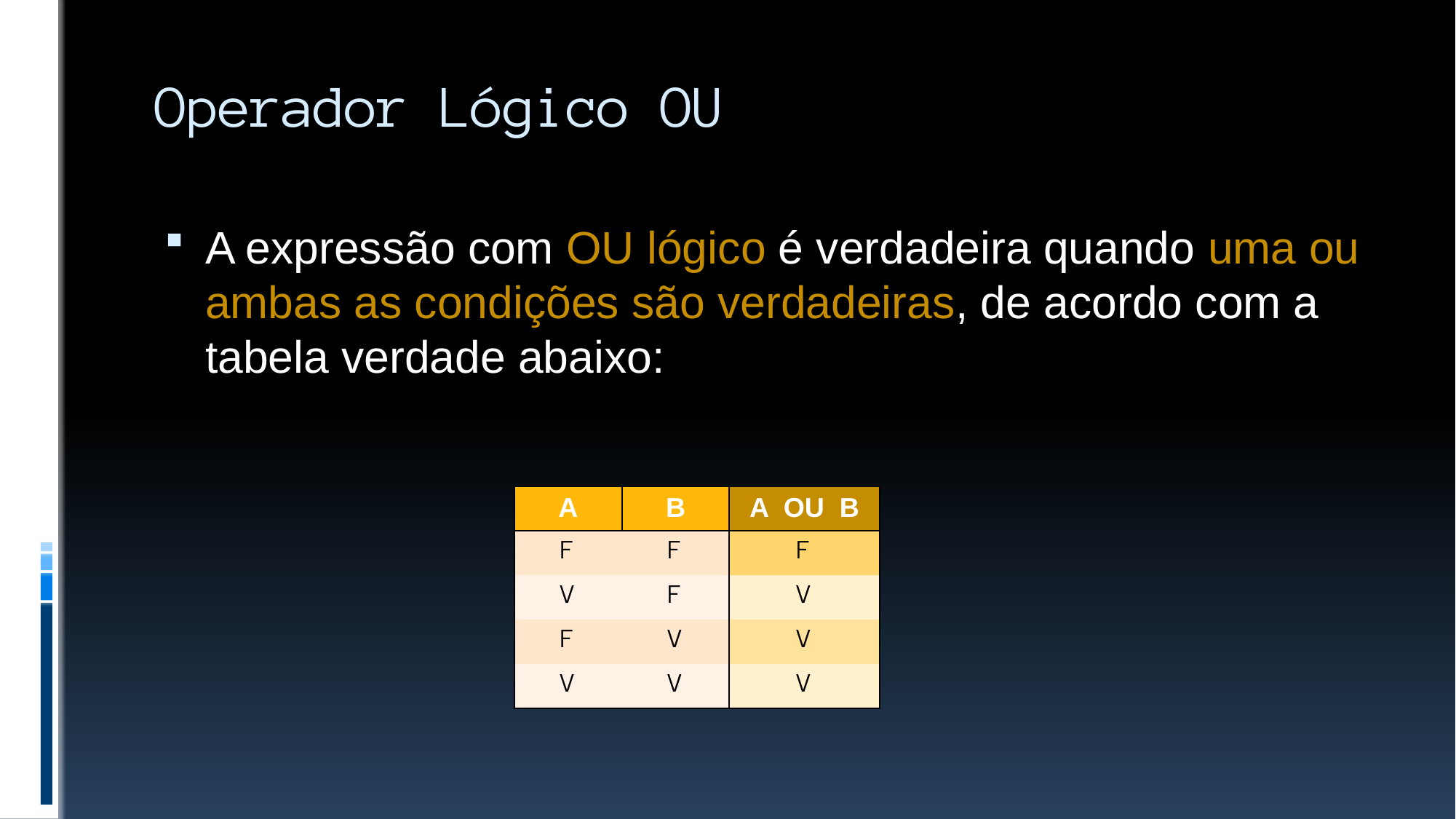

# Operador Lógico OU
A expressão com OU lógico é verdadeira quando uma ou ambas as condições são verdadeiras, de acordo com a
tabela verdade abaixo:

| A | B | A OU B |
| --- | --- | --- |
| F | F | F |
| V | F | V |
| F | V | V |
| V | V | V |